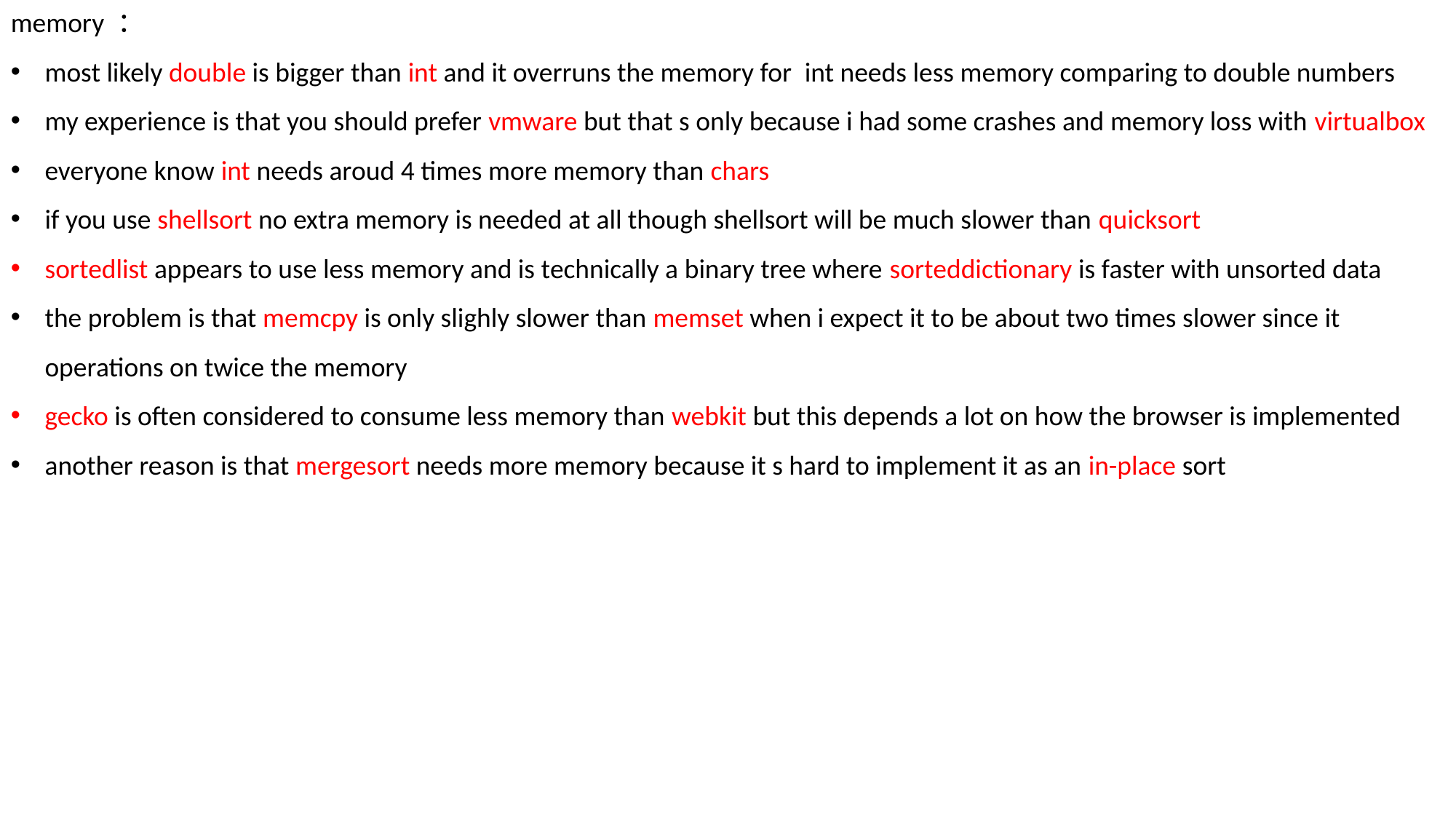

memory ：
most likely double is bigger than int and it overruns the memory for  int needs less memory comparing to double numbers
my experience is that you should prefer vmware but that s only because i had some crashes and memory loss with virtualbox
everyone know int needs aroud 4 times more memory than chars
if you use shellsort no extra memory is needed at all though shellsort will be much slower than quicksort
sortedlist appears to use less memory and is technically a binary tree where sorteddictionary is faster with unsorted data
the problem is that memcpy is only slighly slower than memset when i expect it to be about two times slower since it operations on twice the memory
gecko is often considered to consume less memory than webkit but this depends a lot on how the browser is implemented
another reason is that mergesort needs more memory because it s hard to implement it as an in-place sort